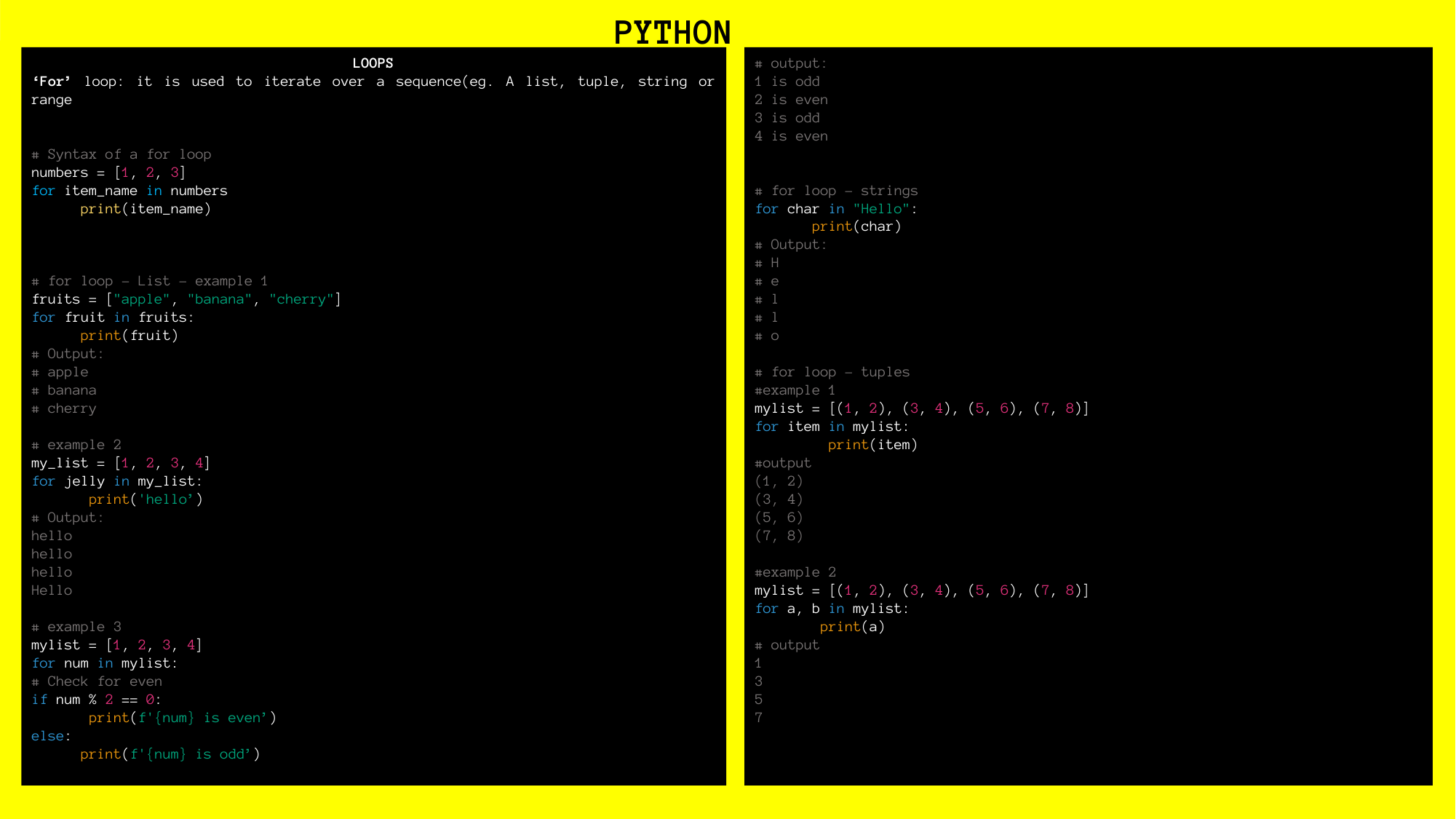

PYTHON

LOOPS
‘For’ loop: it is used to iterate over a sequence(eg. A list, tuple, string or range

# Syntax of a for loop
numbers = [1, 2, 3]
for item_name in numbers
      print(item_name)

# for loop – List – example 1
fruits = ["apple", "banana", "cherry"]
for fruit in fruits:
      print(fruit)
# Output:
# apple
# banana
# cherry

# example 2
my_list = [1, 2, 3, 4]
for jelly in my_list:
       print('hello’)
# Output:
hello
hello
hello
Hello

# example 3
mylist = [1, 2, 3, 4]
for num in mylist:
# Check for even
if num % 2 == 0:
       print(f'{num} is even’)
else:
      print(f'{num} is odd’)

# output:
1 is odd
2 is even
3 is odd
4 is even

# for loop – strings
for char in "Hello":
       print(char)
# Output:
# H
# e
# l
# l
# o

# for loop – tuples
#example 1
mylist = [(1, 2), (3, 4), (5, 6), (7, 8)]
for item in mylist:
         print(item)
#output
(1, 2)
(3, 4)
(5, 6)
(7, 8)

#example 2
mylist = [(1, 2), (3, 4), (5, 6), (7, 8)]
for a, b in mylist:
        print(a)
# output
1
3
5
7